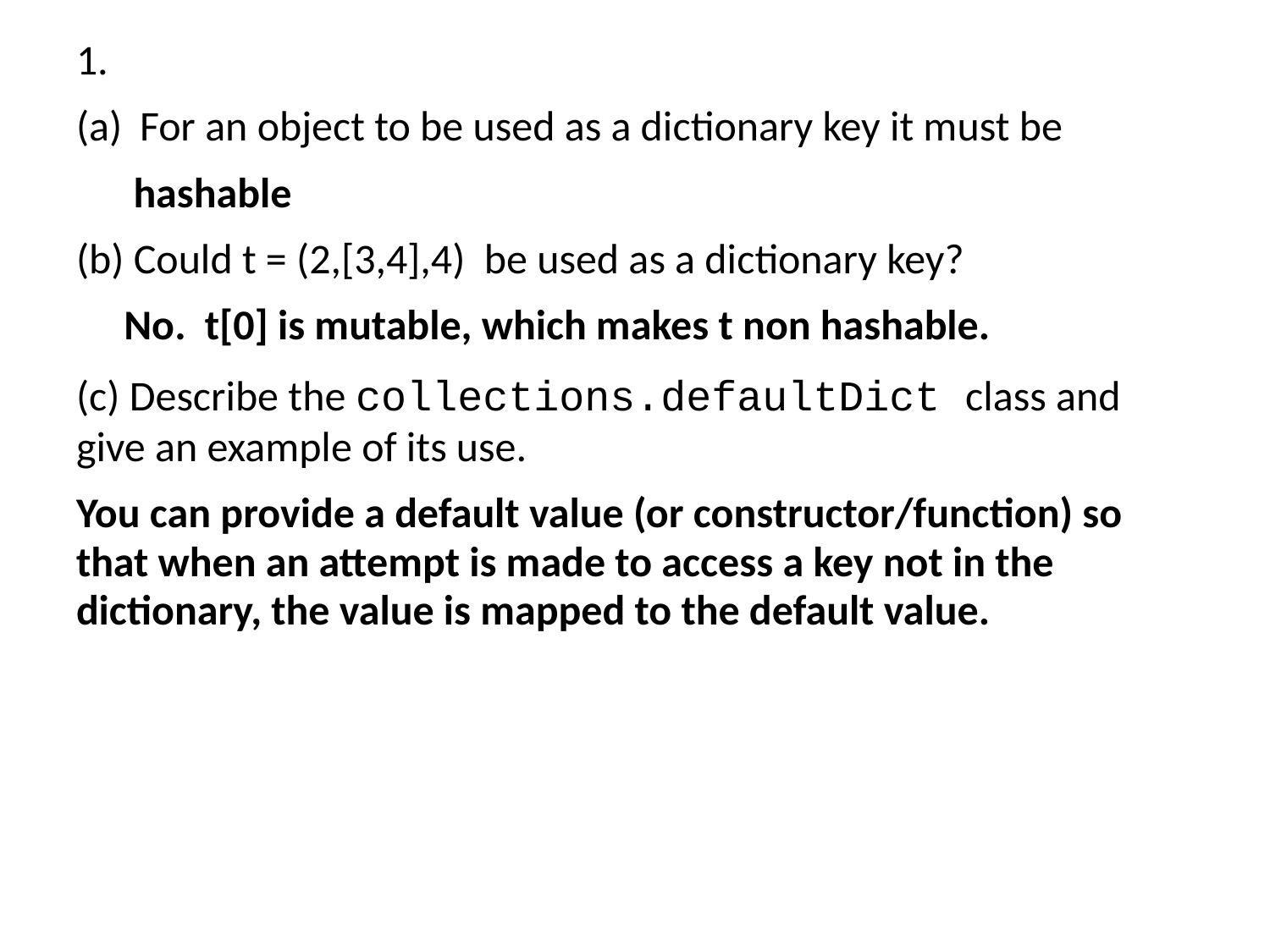

1.
For an object to be used as a dictionary key it must be
      hashable
(b) Could t = (2,[3,4],4)  be used as a dictionary key?
     No.  t[0] is mutable, which makes t non hashable.
(c) Describe the collections.defaultDict class and give an example of its use.
You can provide a default value (or constructor/function) so that when an attempt is made to access a key not in the dictionary, the value is mapped to the default value.